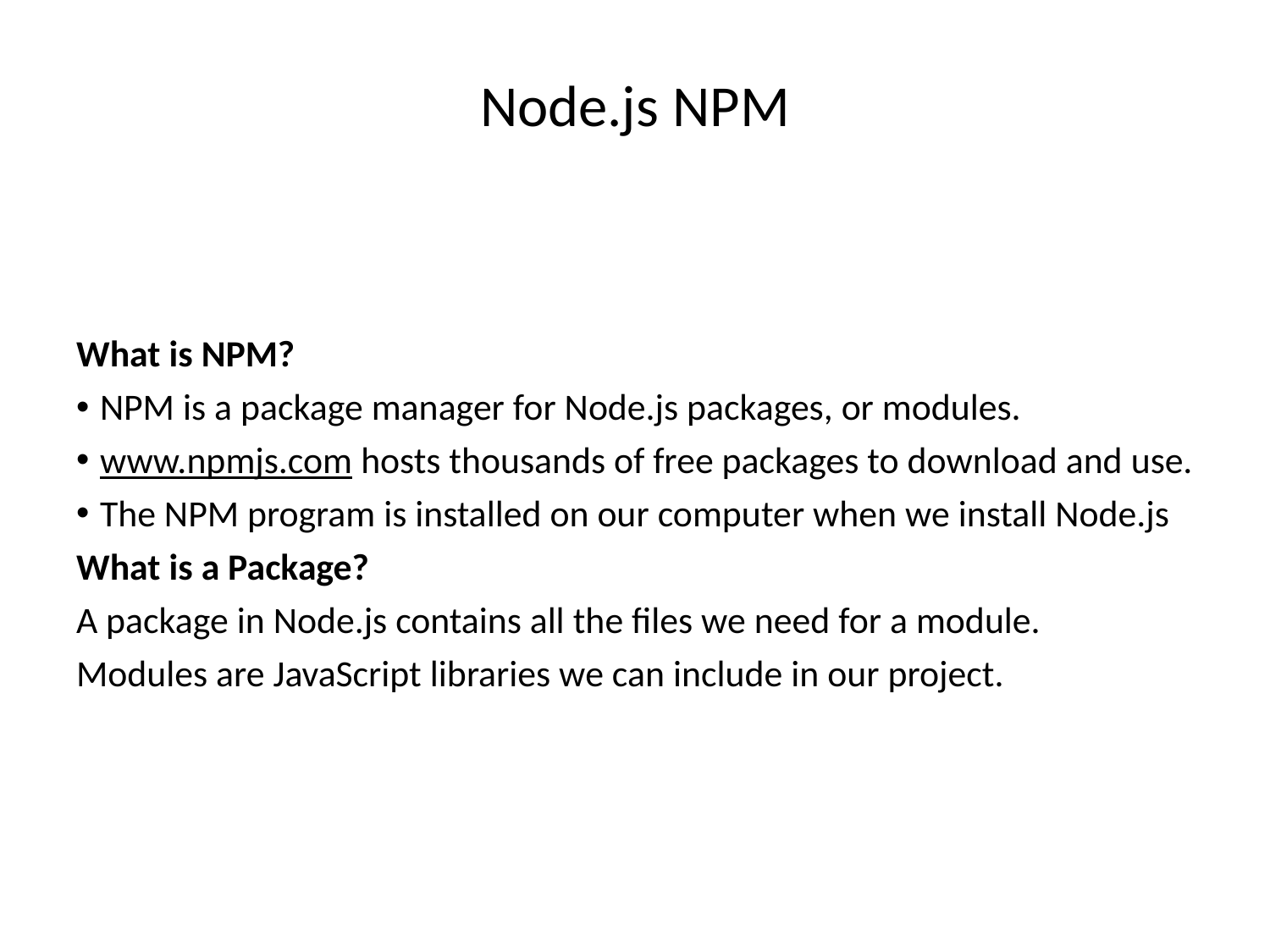

# Node.js NPM

What is NPM?
NPM is a package manager for Node.js packages, or modules.
www.npmjs.com hosts thousands of free packages to download and use.
The NPM program is installed on our computer when we install Node.js
What is a Package?
A package in Node.js contains all the files we need for a module.
Modules are JavaScript libraries we can include in our project.